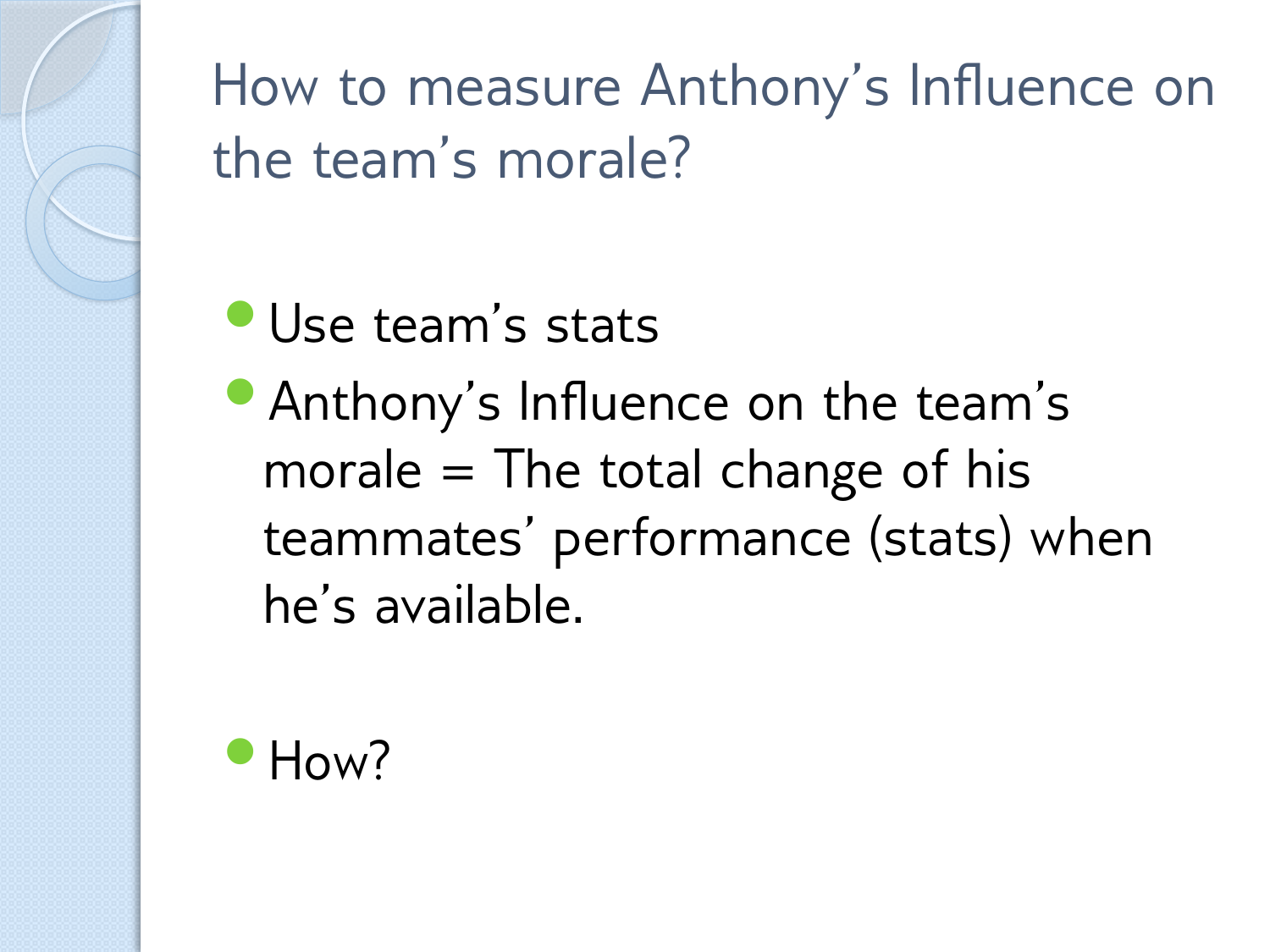

# How to measure Anthony’s Influence on the team’s morale?

Use team’s stats
Anthony’s Influence on the team’s morale = The total change of his teammates’ performance (stats) when he’s available.

How?